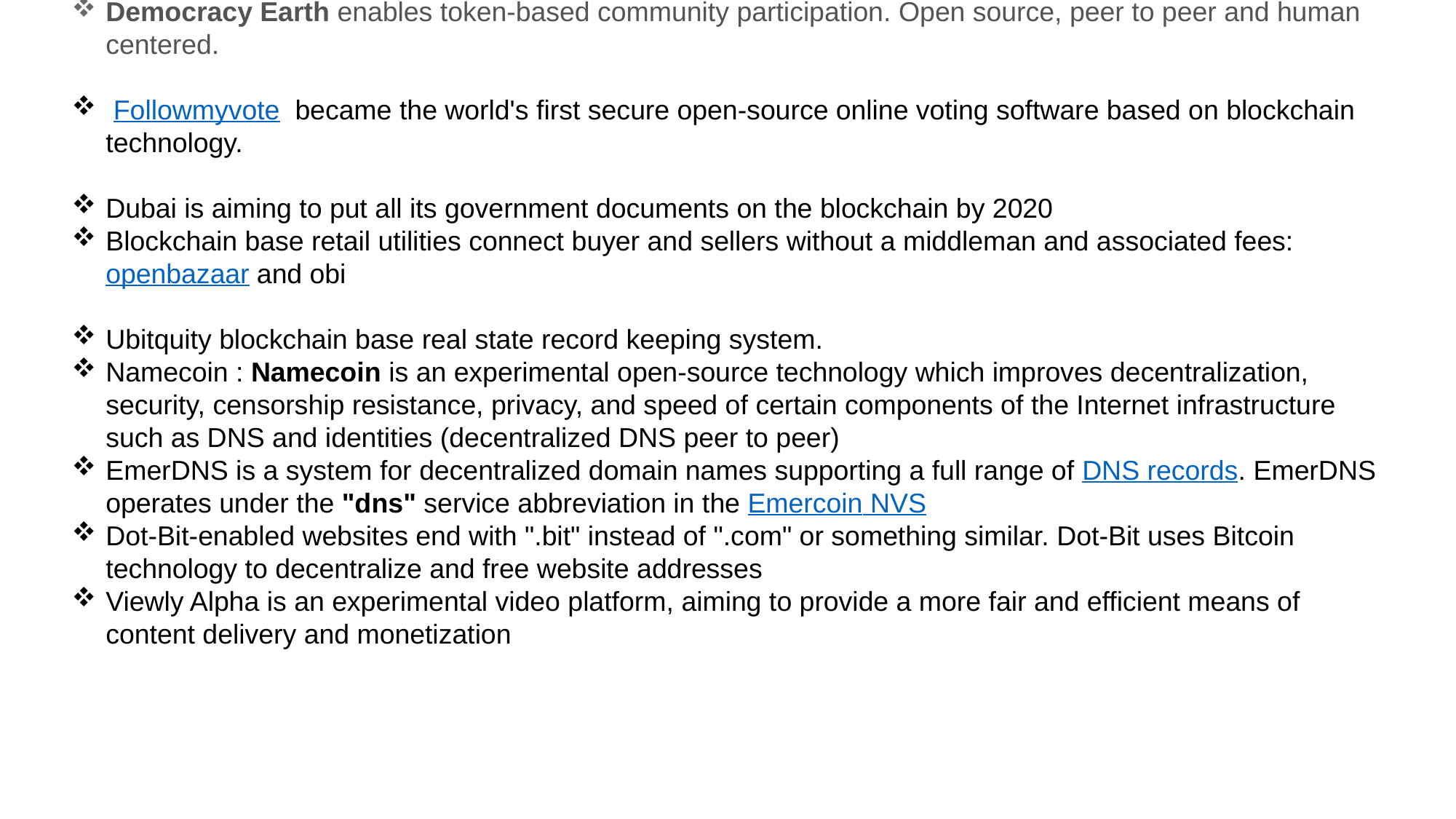

Democracy Earth enables token-based community participation. Open source, peer to peer and human centered.

 Followmyvote  became the world's first secure open-source online voting software based on blockchain technology.

Dubai is aiming to put all its government documents on the blockchain by 2020
Blockchain base retail utilities connect buyer and sellers without a middleman and associated fees: openbazaar and obi

Ubitquity blockchain base real state record keeping system.
Namecoin : Namecoin is an experimental open-source technology which improves decentralization, security, censorship resistance, privacy, and speed of certain components of the Internet infrastructure such as DNS and identities (decentralized DNS peer to peer)
EmerDNS is a system for decentralized domain names supporting a full range of DNS records. EmerDNS operates under the "dns" service abbreviation in the Emercoin NVS
Dot-Bit-enabled websites end with ".bit" instead of ".com" or something similar. Dot-Bit uses Bitcoin technology to decentralize and free website addresses
Viewly Alpha is an experimental video platform, aiming to provide a more fair and efficient means of content delivery and monetization